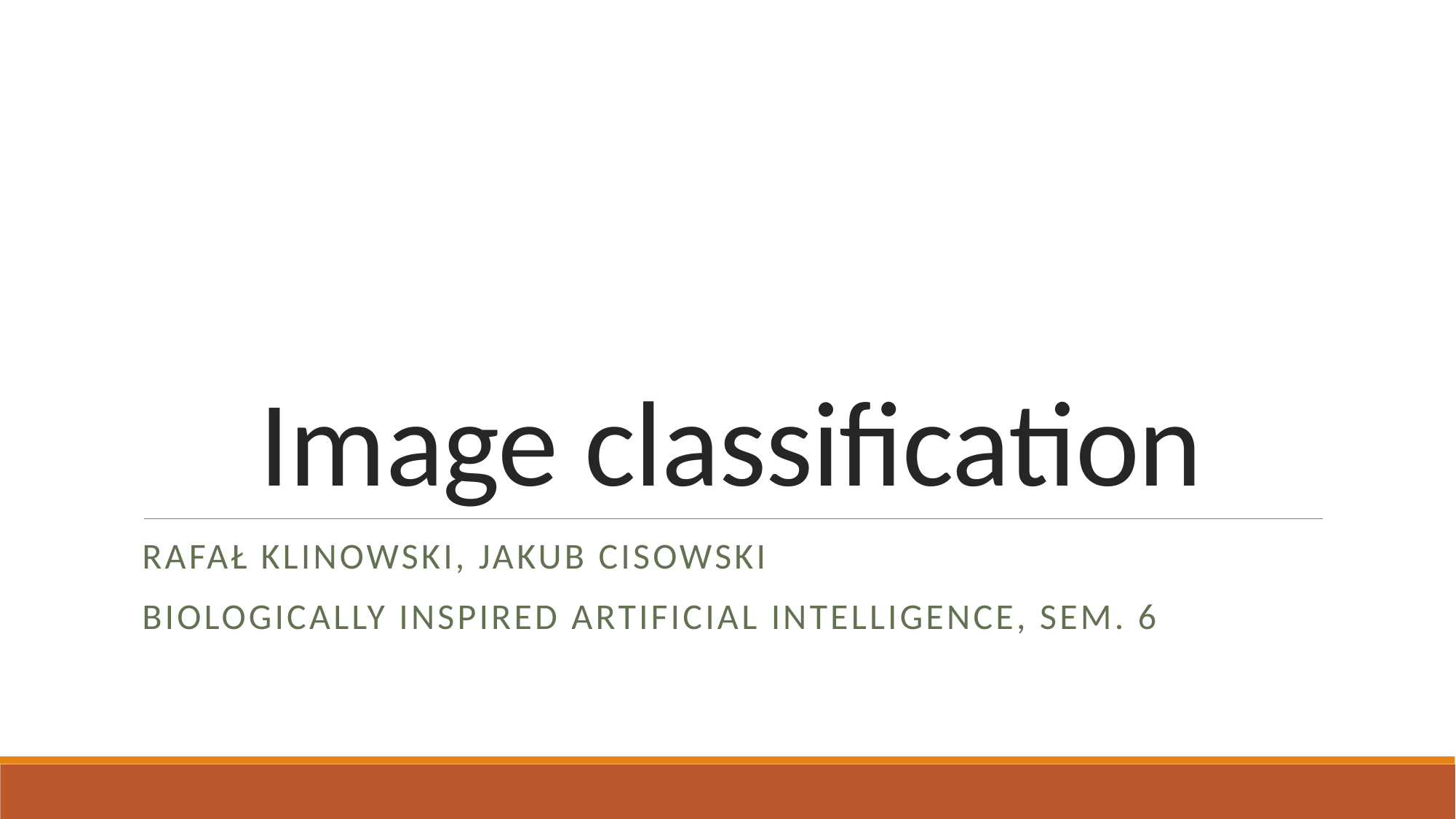

# Image classification
Rafał Klinowski, Jakub Cisowski
Biologically inspired artificial intelligence, sem. 6